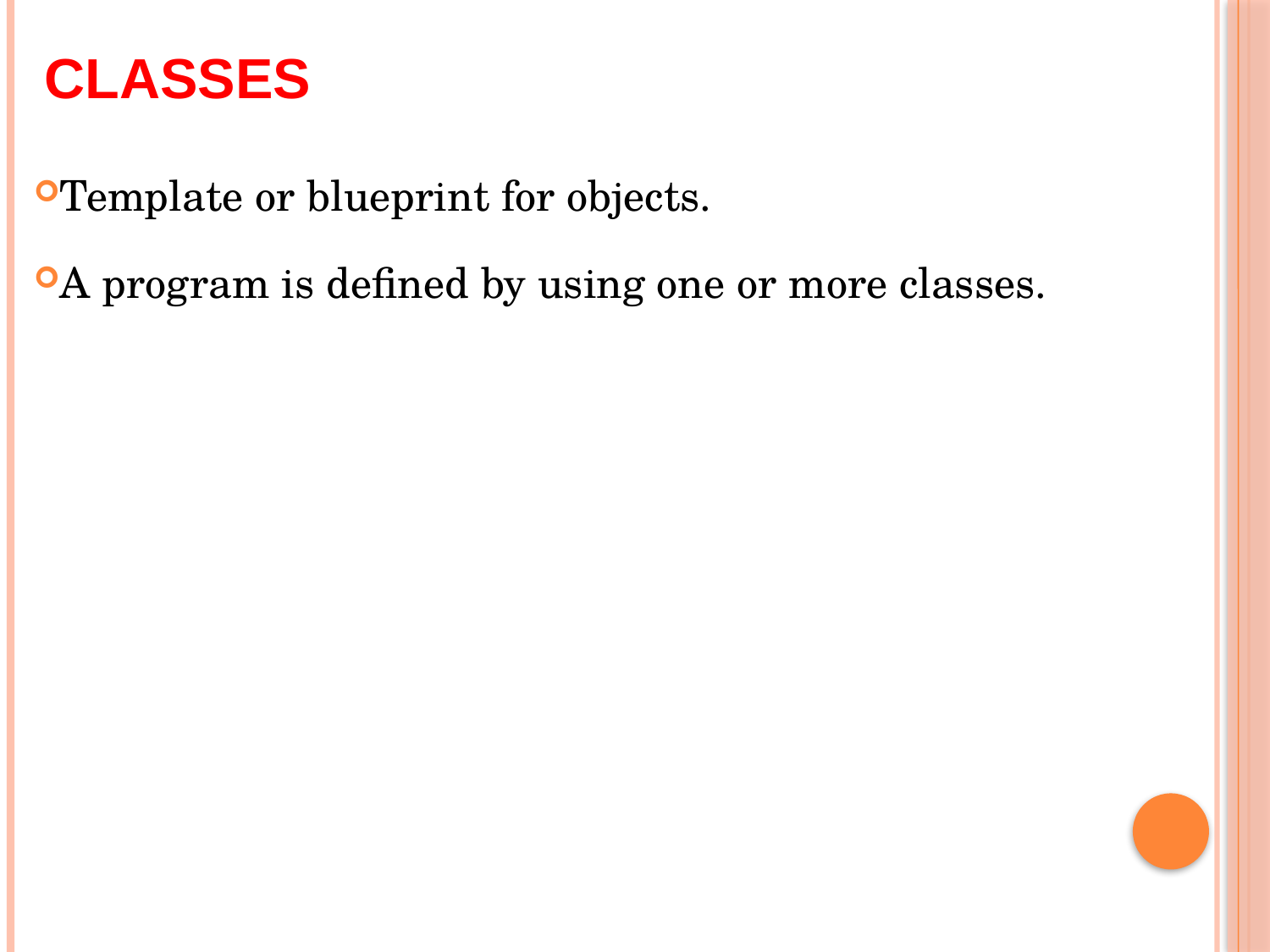

# Classes
Template or blueprint for objects.
A program is defined by using one or more classes.